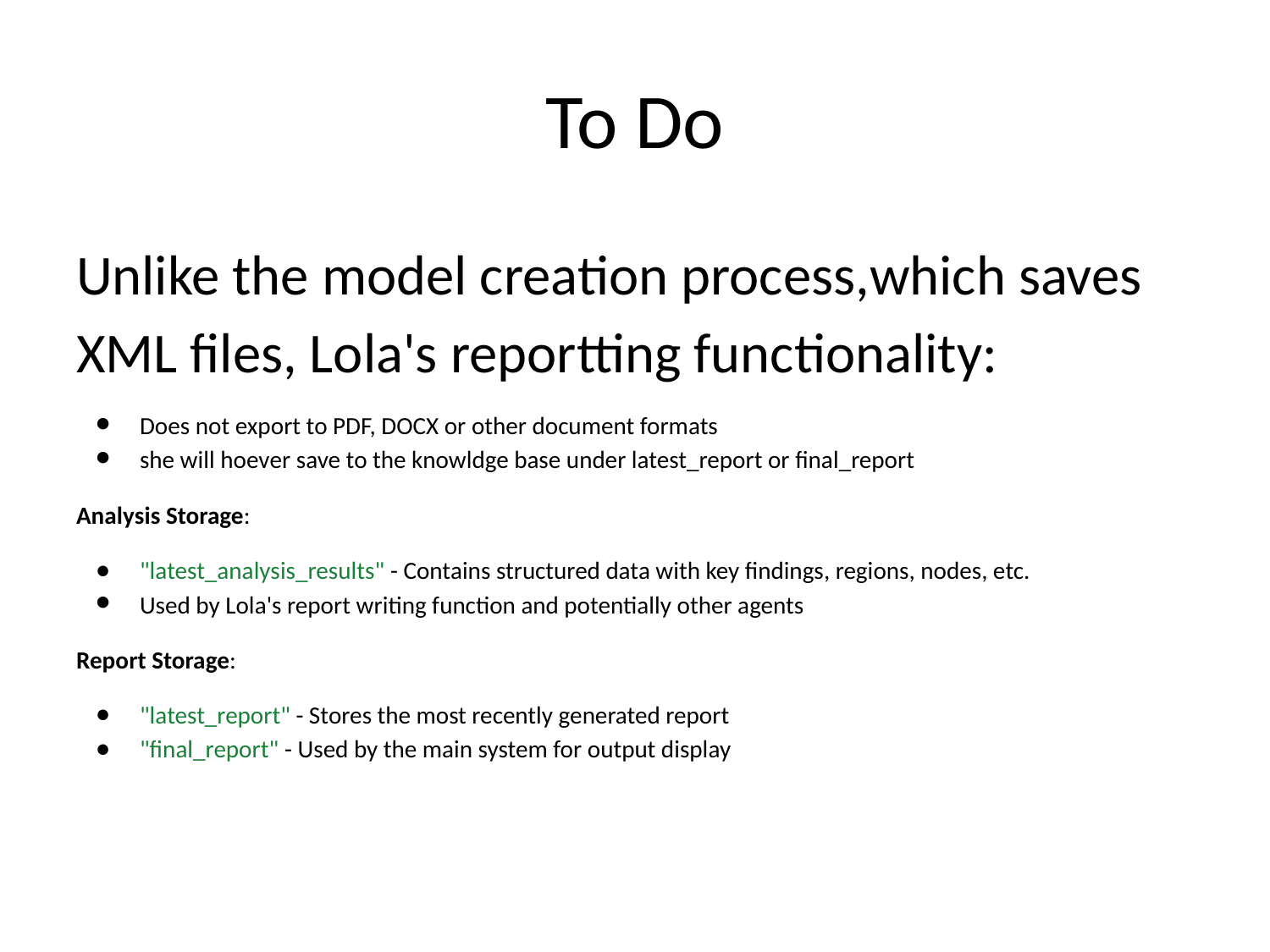

# To Do
Unlike the model creation process,which saves XML files, Lola's reportting functionality:
Does not export to PDF, DOCX or other document formats
she will hoever save to the knowldge base under latest_report or final_report
Analysis Storage:
"latest_analysis_results" - Contains structured data with key findings, regions, nodes, etc.
Used by Lola's report writing function and potentially other agents
Report Storage:
"latest_report" - Stores the most recently generated report
"final_report" - Used by the main system for output display